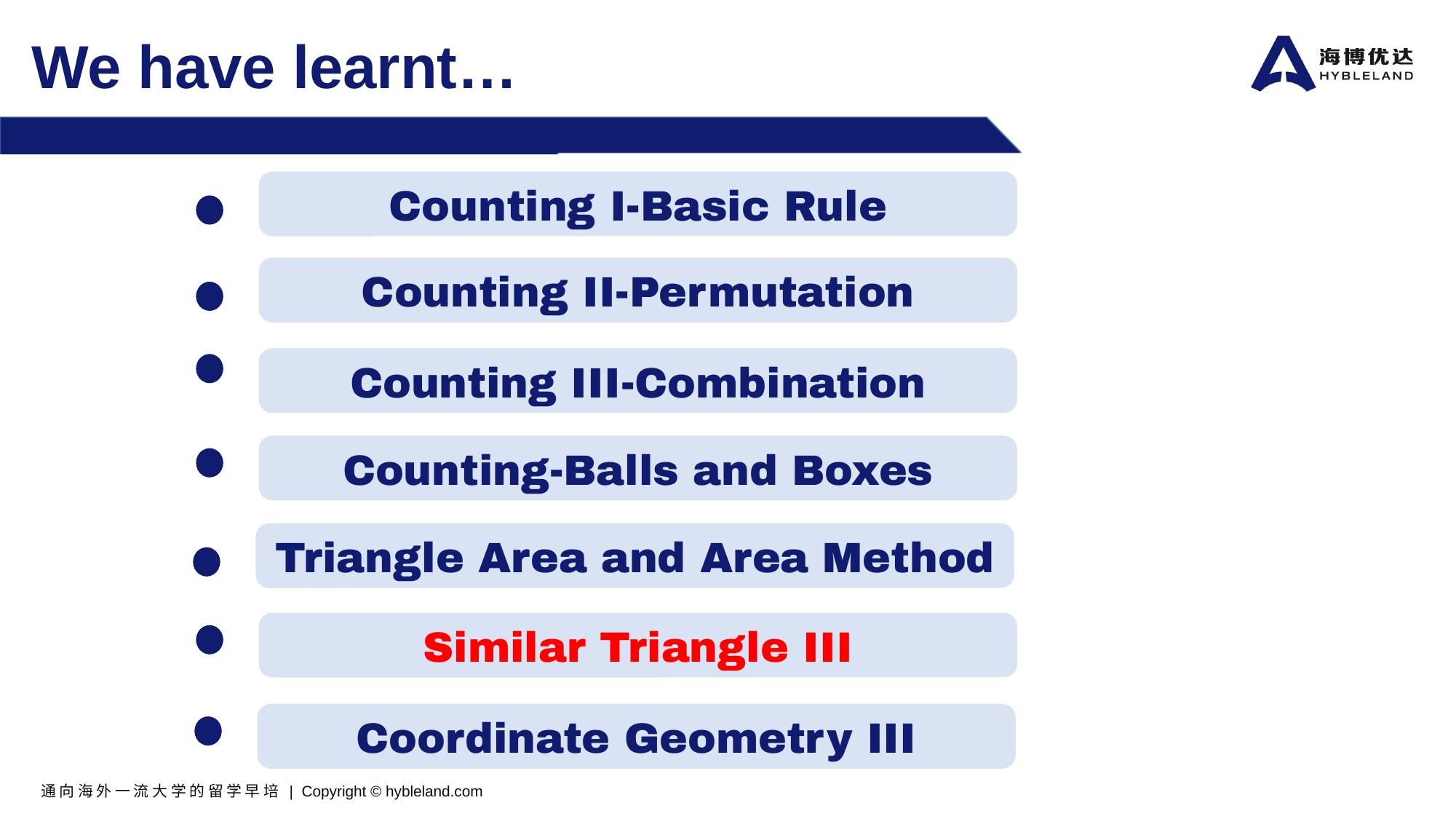

We have learnt…
Counting I-Basic Rule

Counting II-Permutation

Counting III-Combination

Counting-Balls and Boxes

Triangle Area and Area Method

Similar Triangle III

Coordinate Geometry III